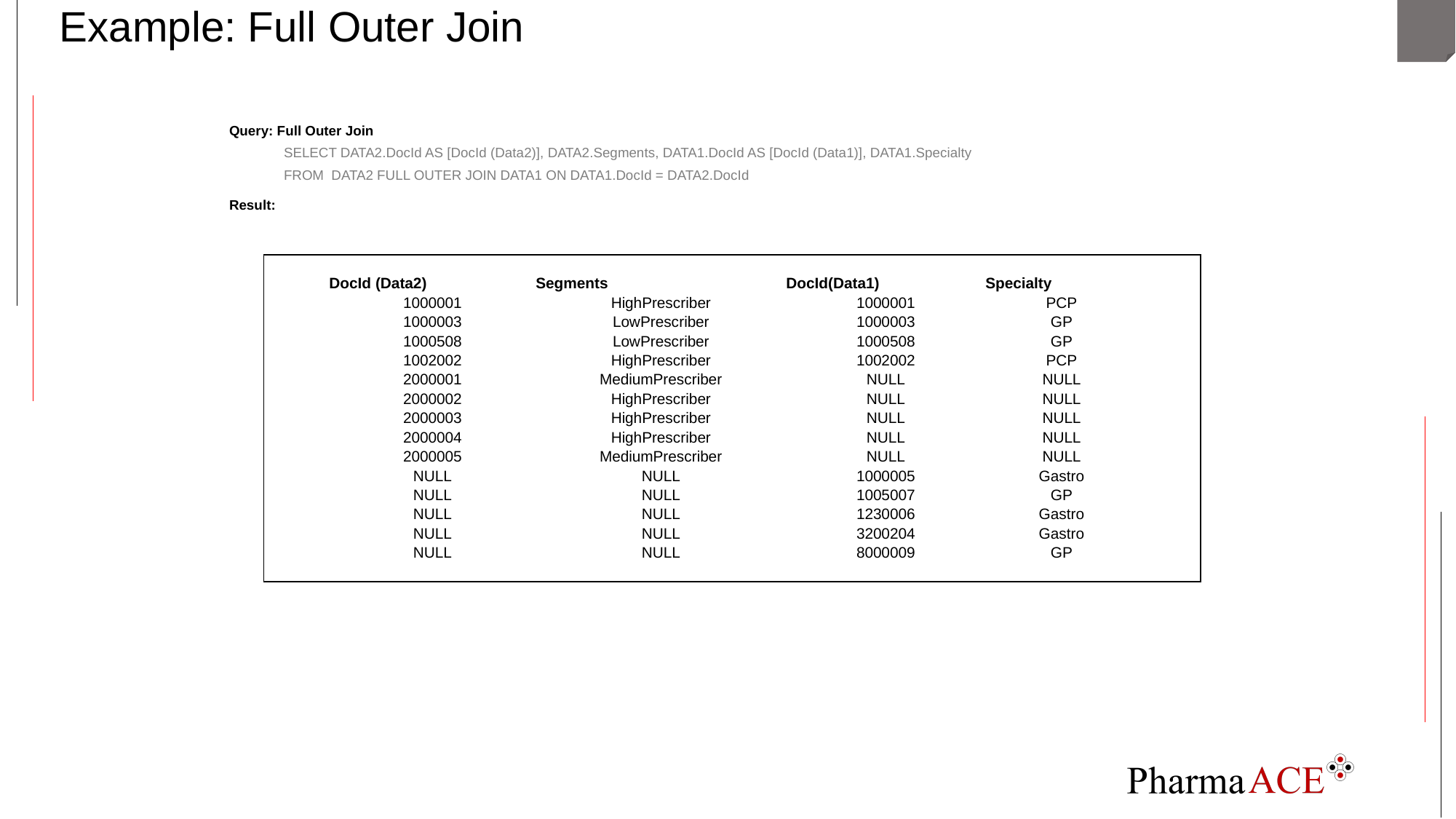

# Example: Full Outer Join
Query: Full Outer Join
SELECT DATA2.DocId AS [DocId (Data2)], DATA2.Segments, DATA1.DocId AS [DocId (Data1)], DATA1.Specialty
FROM  DATA2 FULL OUTER JOIN DATA1 ON DATA1.DocId = DATA2.DocId
Result:

|  |  |  |  |  |  |
| --- | --- | --- | --- | --- | --- |
|  | DocId (Data2) | Segments | DocId(Data1) | Specialty |  |
|  | 1000001 | HighPrescriber | 1000001 | PCP |  |
|  | 1000003 | LowPrescriber | 1000003 | GP |  |
|  | 1000508 | LowPrescriber | 1000508 | GP |  |
|  | 1002002 | HighPrescriber | 1002002 | PCP |  |
|  | 2000001 | MediumPrescriber | NULL | NULL |  |
|  | 2000002 | HighPrescriber | NULL | NULL |  |
|  | 2000003 | HighPrescriber | NULL | NULL |  |
|  | 2000004 | HighPrescriber | NULL | NULL |  |
|  | 2000005 | MediumPrescriber | NULL | NULL |  |
|  | NULL | NULL | 1000005 | Gastro |  |
|  | NULL | NULL | 1005007 | GP |  |
|  | NULL | NULL | 1230006 | Gastro |  |
|  | NULL | NULL | 3200204 | Gastro |  |
|  | NULL | NULL | 8000009 | GP |  |
|  |  |  |  |  |  |